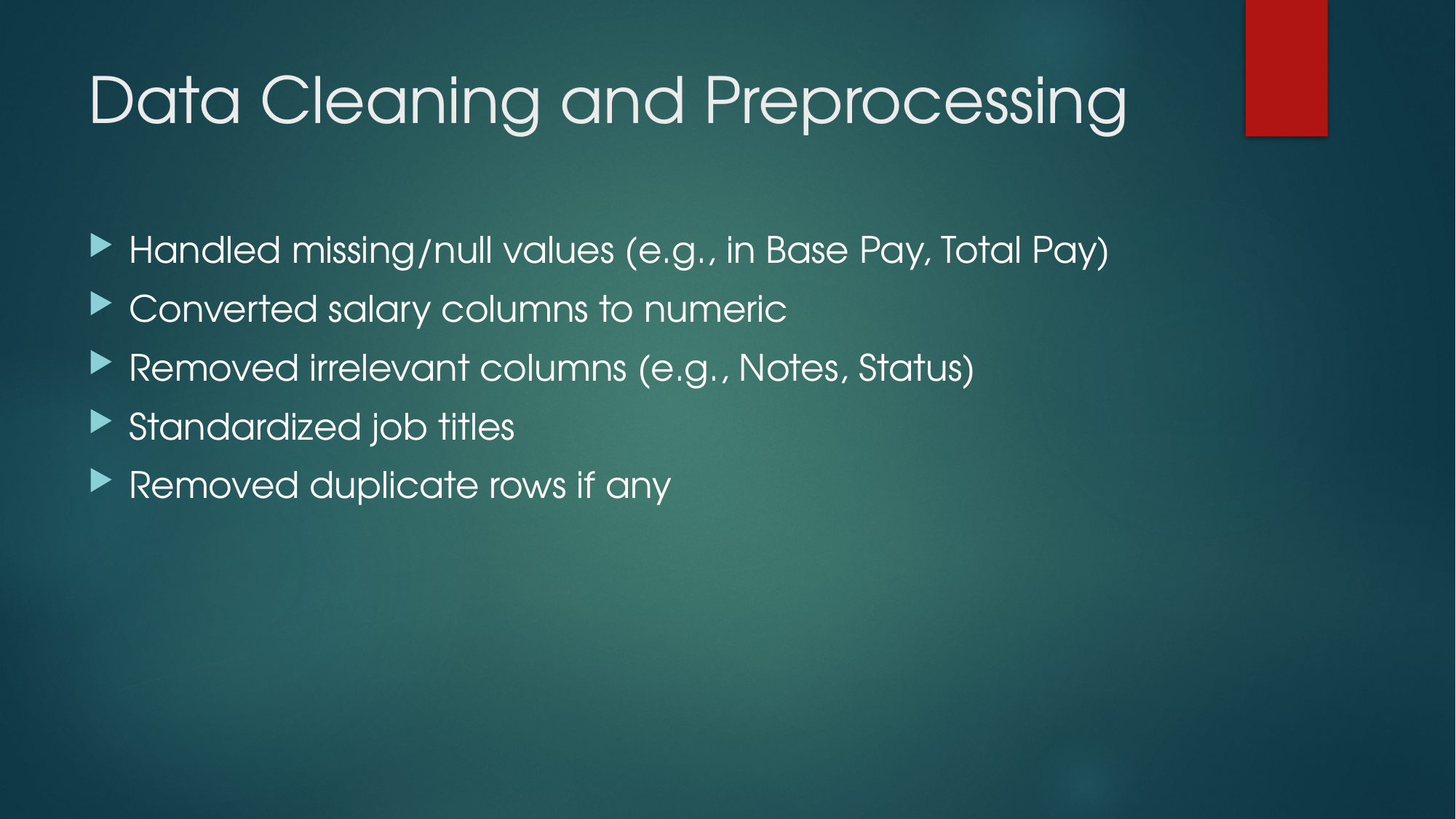

# Data Cleaning and Preprocessing
Handled missing/null values (e.g., in Base Pay, Total Pay)
Converted salary columns to numeric
Removed irrelevant columns (e.g., Notes, Status)
Standardized job titles
Removed duplicate rows if any